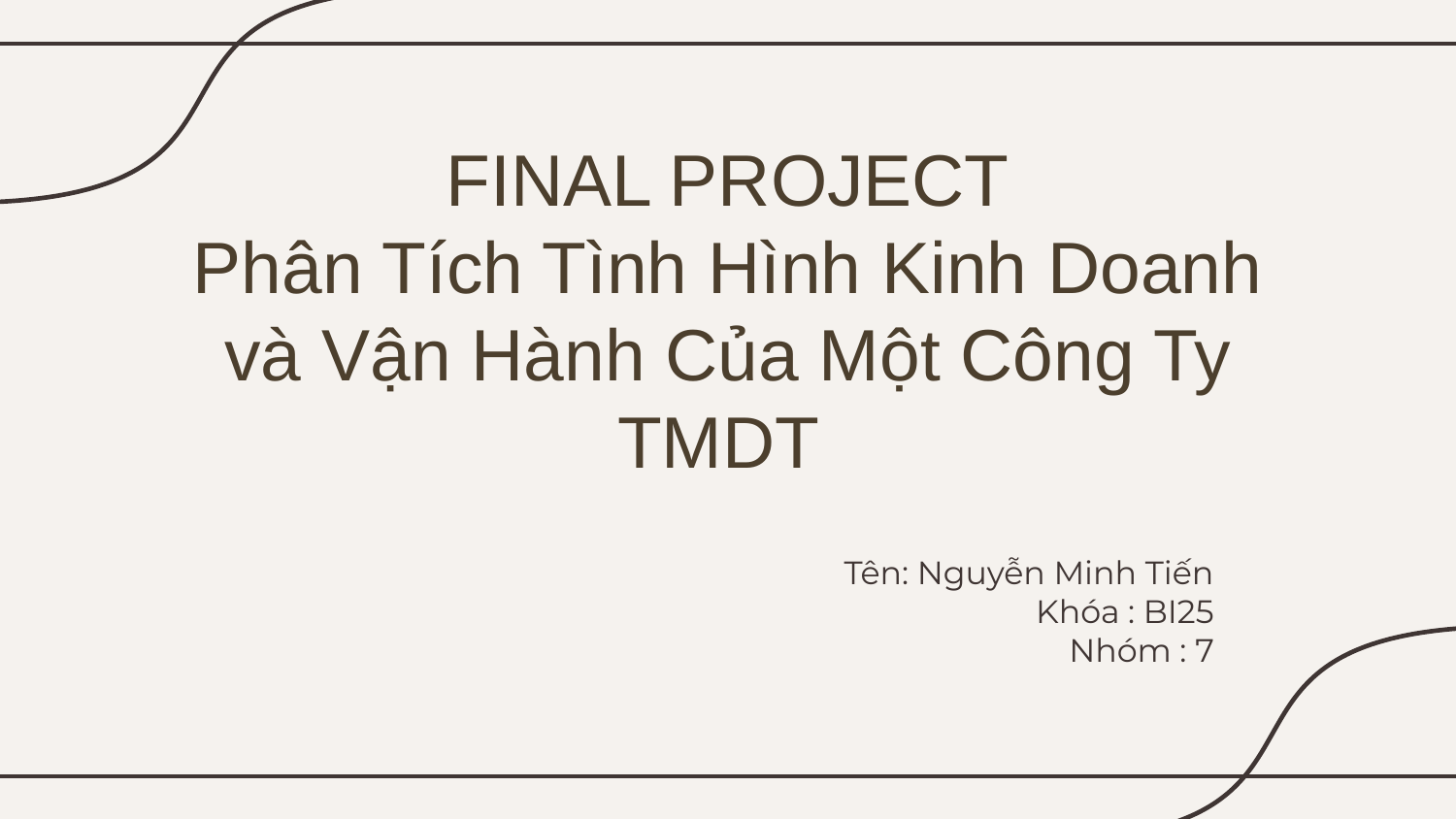

# FINAL PROJECT Phân Tích Tình Hình Kinh Doanh và Vận Hành Của Một Công Ty TMDT
Tên: Nguyễn Minh Tiến
Khóa : BI25
Nhóm : 7